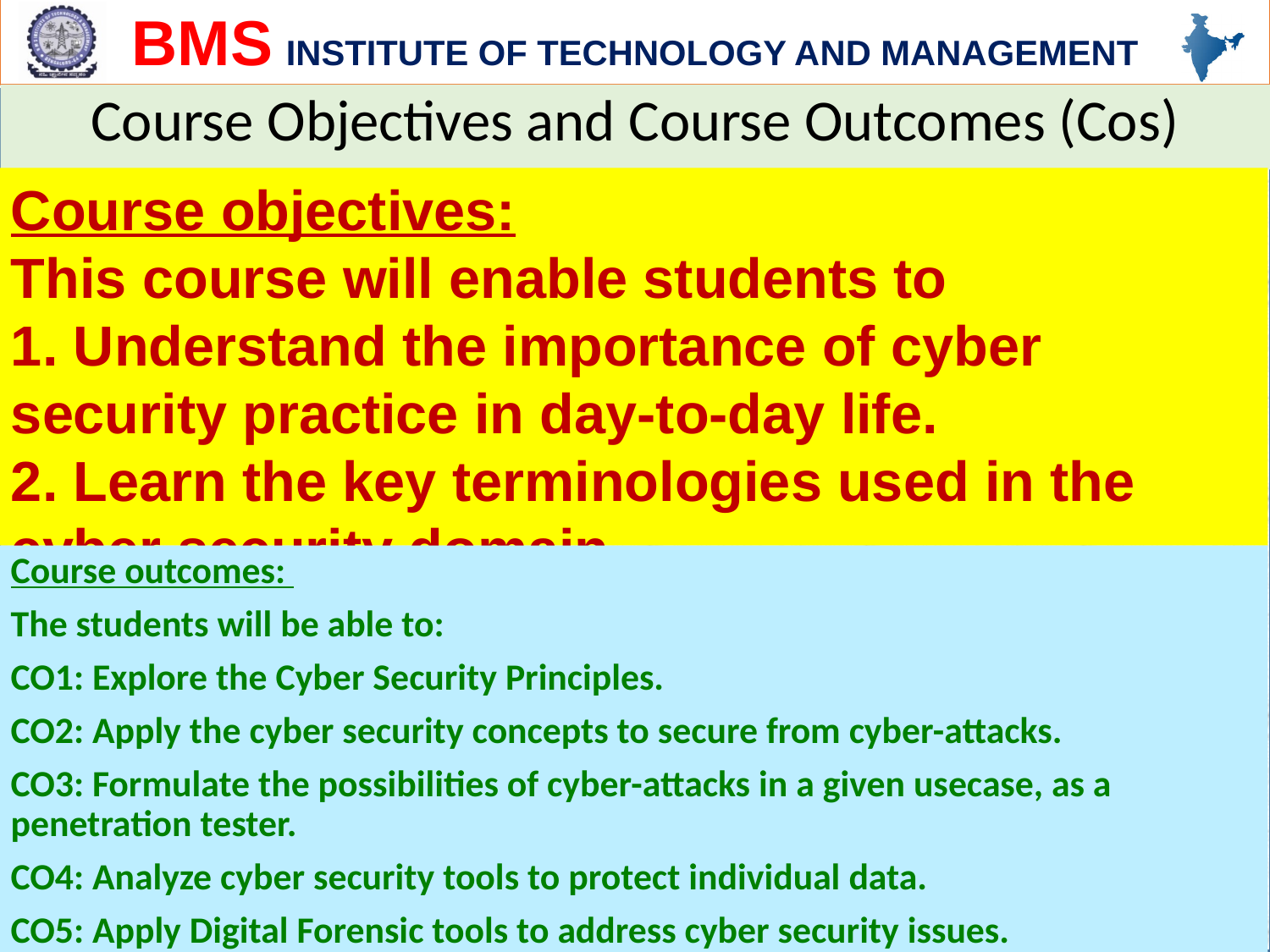

# Course Objectives and Course Outcomes (Cos)
Course objectives:
This course will enable students to
1. Understand the importance of cyber security practice in day-to-day life.
2. Learn the key terminologies used in the cyber security domain.
3. Understand the tools and technologies used by the cyber security domain.
4. Gain familiarity with the security concepts in the various levels of security.
5. Learn the forensic science life cycle.
Course outcomes:
The students will be able to:
CO1: Explore the Cyber Security Principles.
CO2: Apply the cyber security concepts to secure from cyber-attacks.
CO3: Formulate the possibilities of cyber-attacks in a given usecase, as a penetration tester.
CO4: Analyze cyber security tools to protect individual data.
CO5: Apply Digital Forensic tools to address cyber security issues.

12/13/2023
4